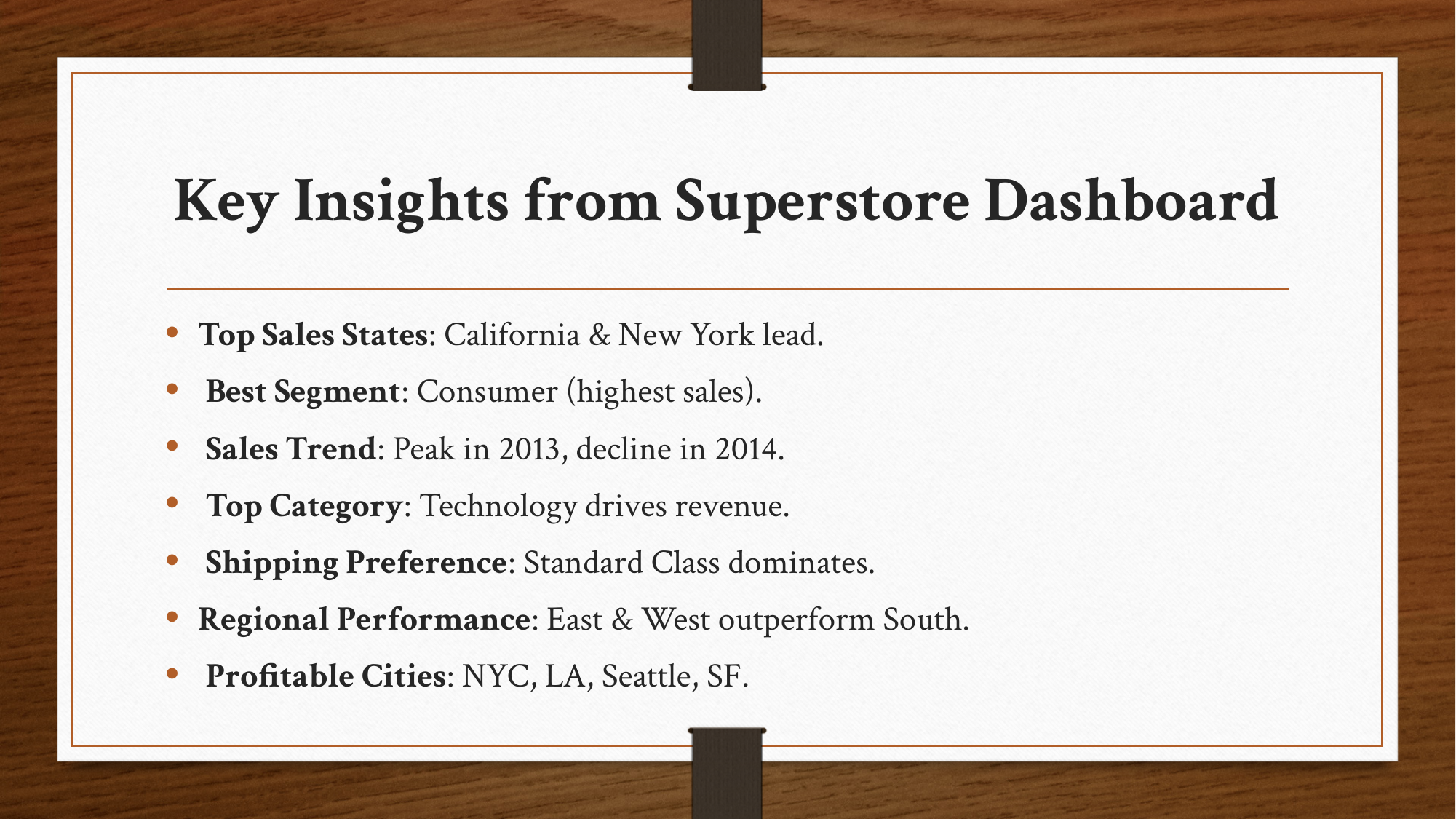

# Key Insights from Superstore Dashboard
Top Sales States: California & New York lead.
 Best Segment: Consumer (highest sales).
 Sales Trend: Peak in 2013, decline in 2014.
 Top Category: Technology drives revenue.
 Shipping Preference: Standard Class dominates.
Regional Performance: East & West outperform South.
 Profitable Cities: NYC, LA, Seattle, SF.